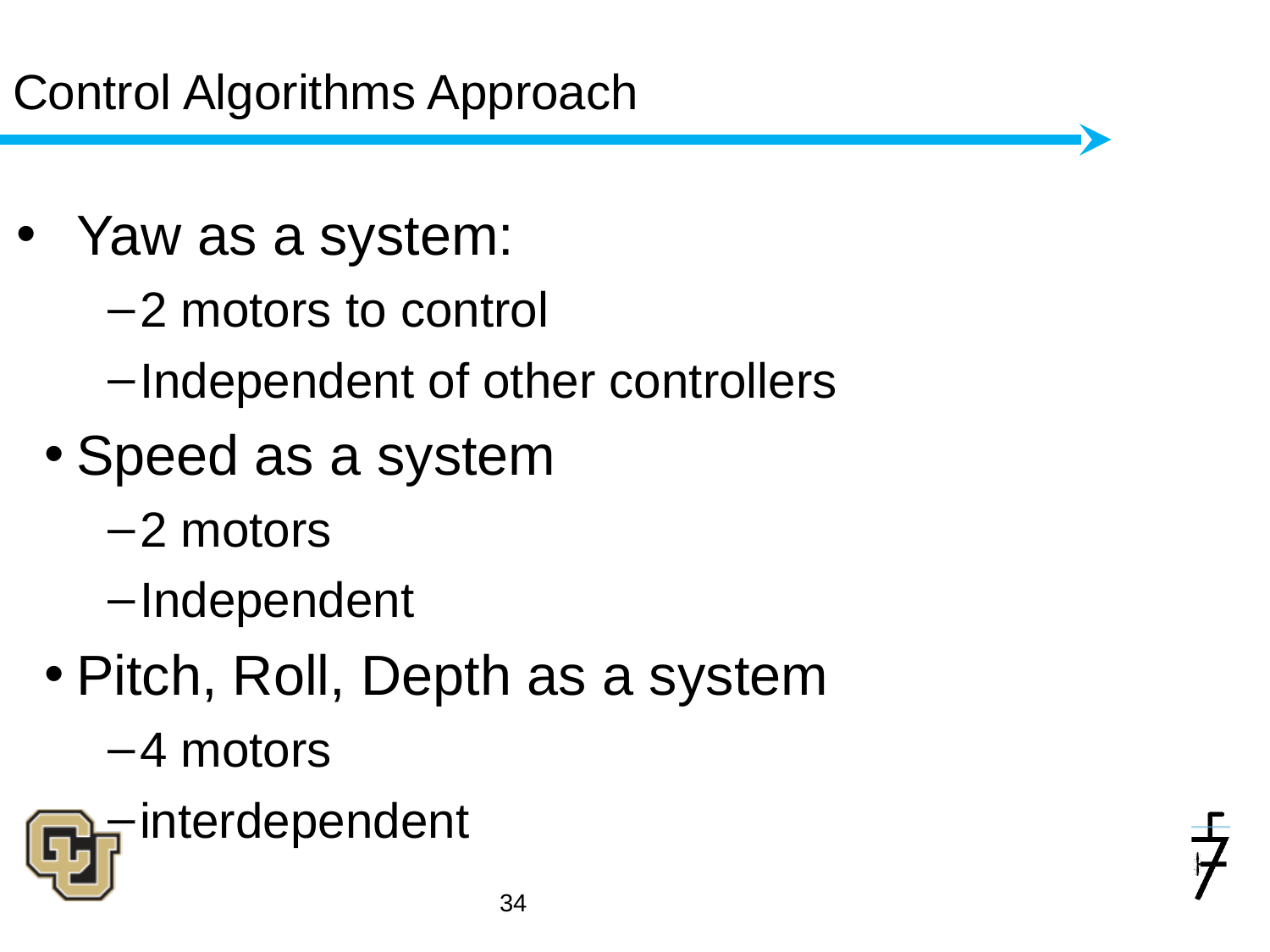

# Control Algorithms Approach
Yaw as a system:
2 motors to control
Independent of other controllers
Speed as a system
2 motors
Independent
Pitch, Roll, Depth as a system
4 motors
interdependent
34